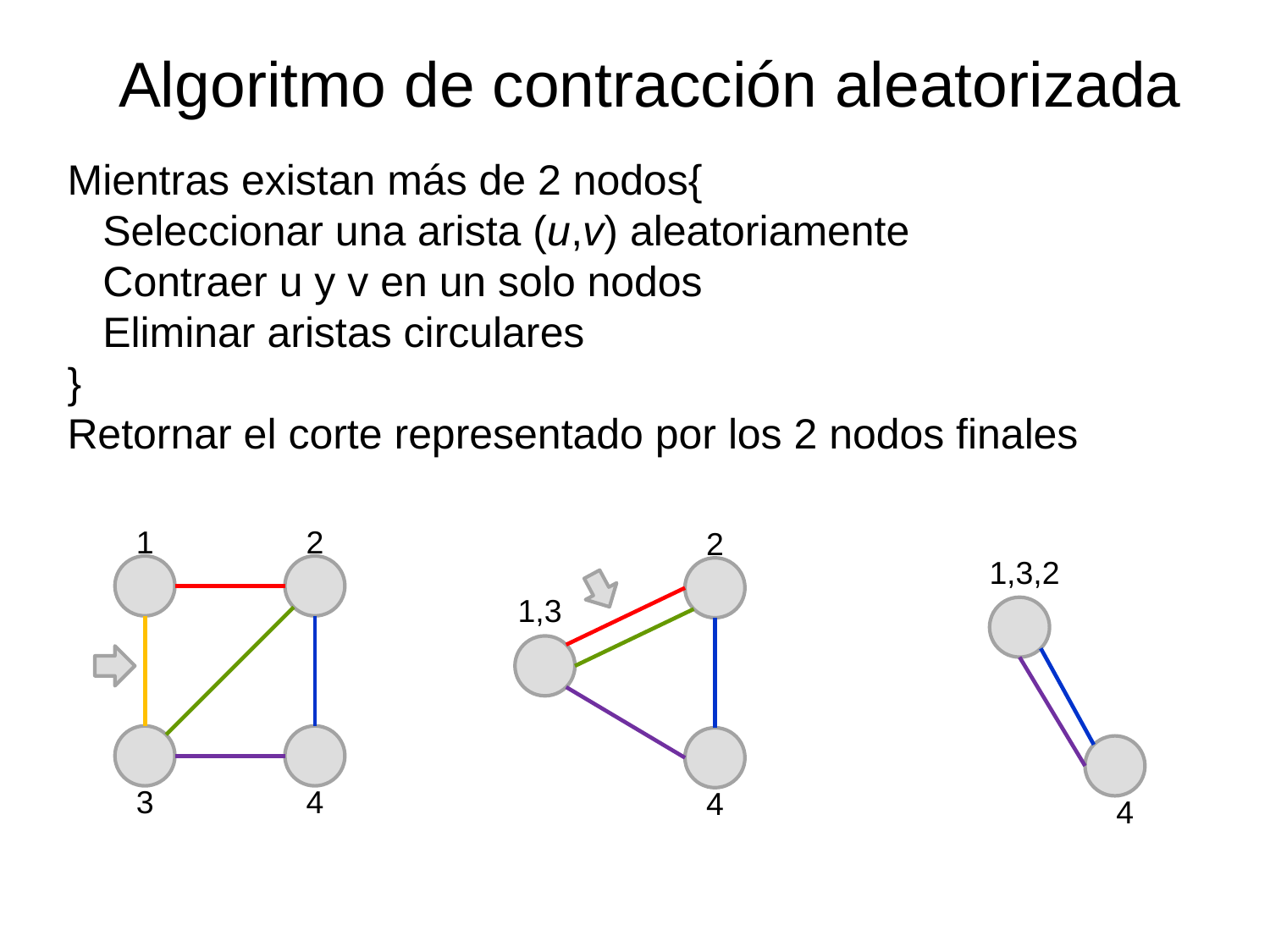

Algoritmo de contracción aleatorizada
Mientras existan más de 2 nodos{
   Seleccionar una arista (u,v) aleatoriamente
   Contraer u y v en un solo nodos
   Eliminar aristas circulares
}
Retornar el corte representado por los 2 nodos finales

1
2
2
1,3,2

1,3

3
4
4
4